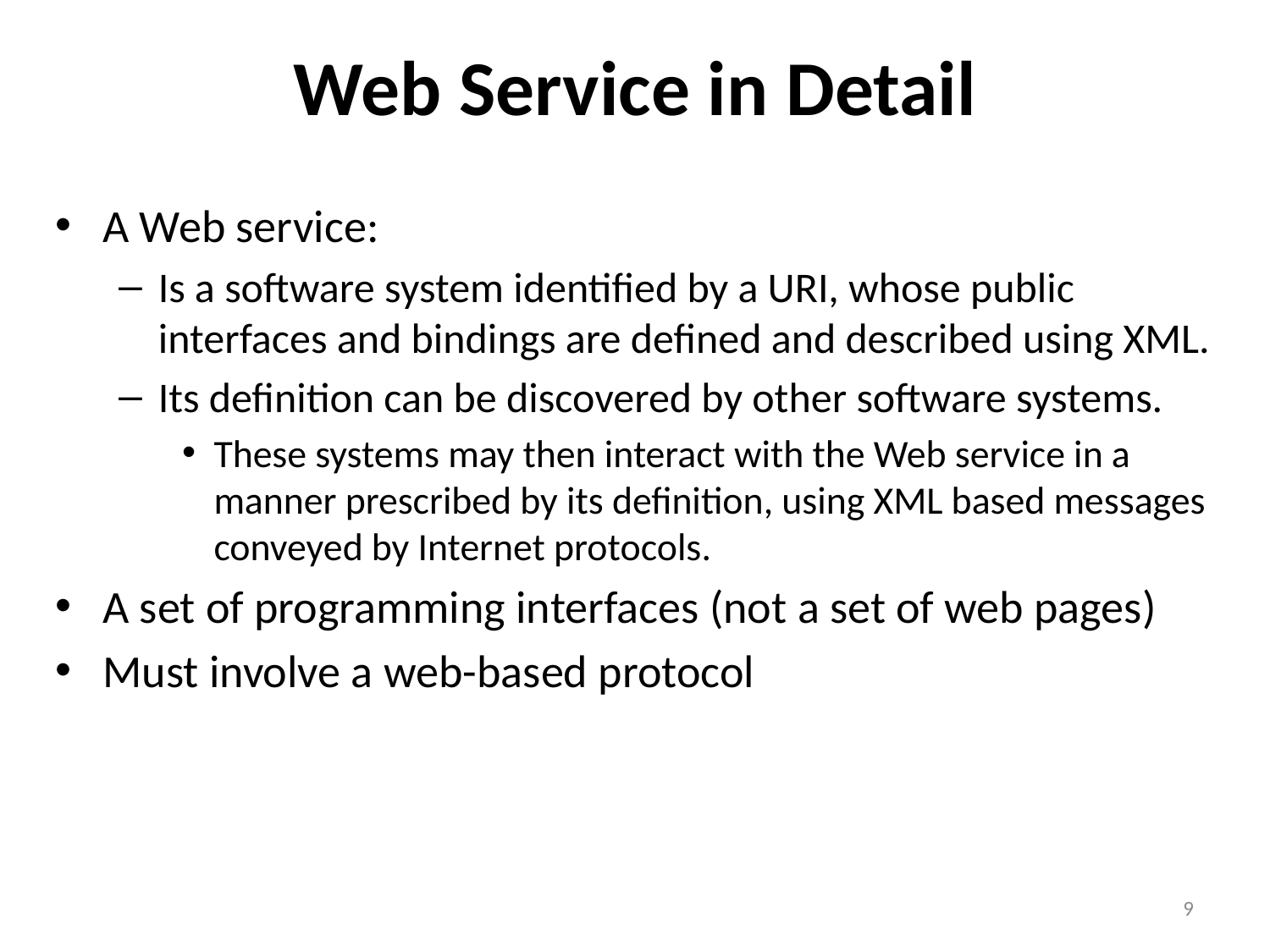

# Web Service in Detail
A Web service:
Is a software system identified by a URI, whose public interfaces and bindings are defined and described using XML.
Its definition can be discovered by other software systems.
These systems may then interact with the Web service in a manner prescribed by its definition, using XML based messages conveyed by Internet protocols.
A set of programming interfaces (not a set of web pages)
Must involve a web-based protocol
9